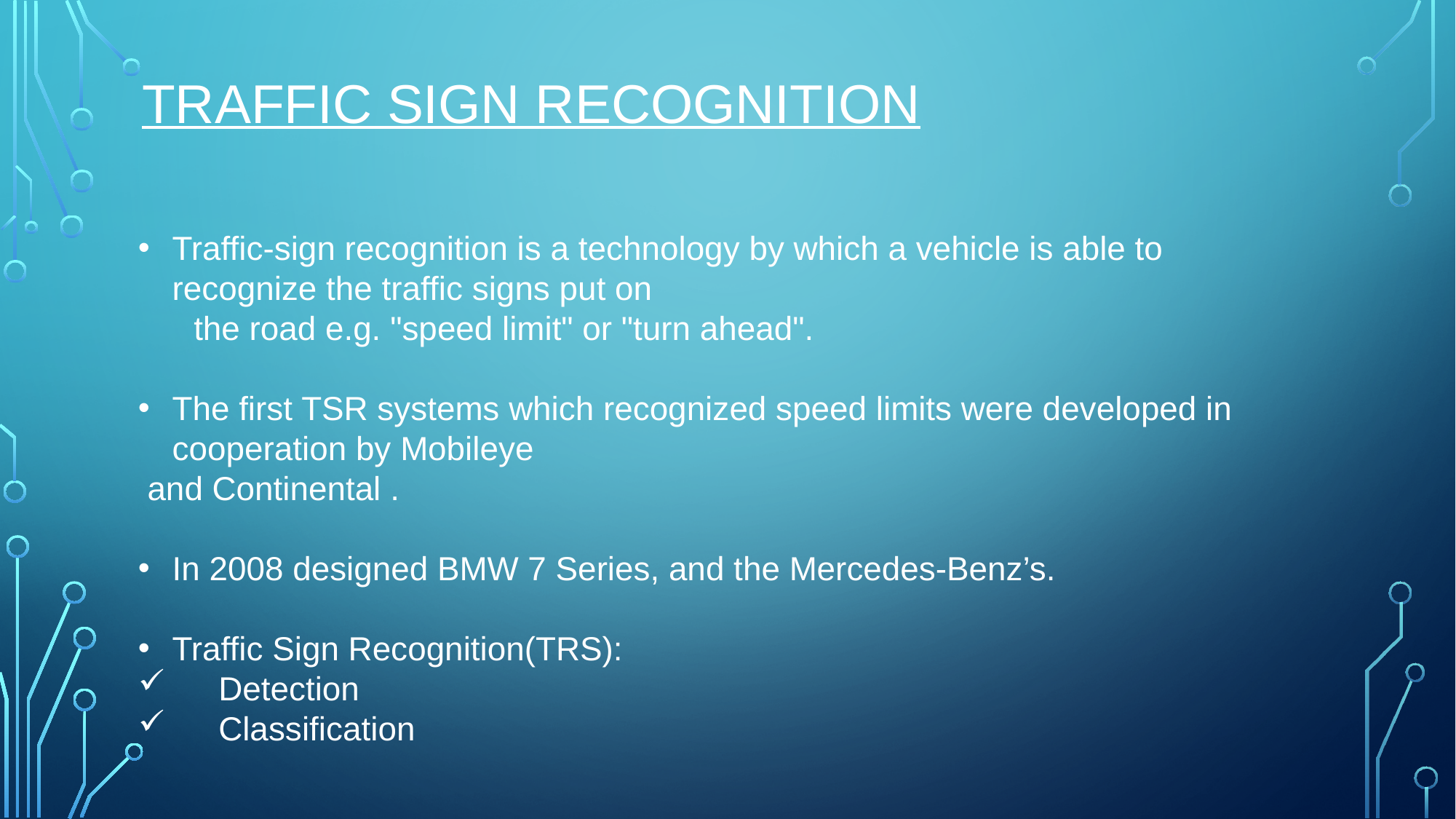

# Traffic Sign Recognition
Traffic-sign recognition is a technology by which a vehicle is able to recognize the traffic signs put on
      the road e.g. "speed limit" or "turn ahead".

The first TSR systems which recognized speed limits were developed in cooperation by Mobileye
 and Continental .

In 2008 designed BMW 7 Series, and the Mercedes-Benz’s.

Traffic Sign Recognition(TRS):
     Detection
     Classification